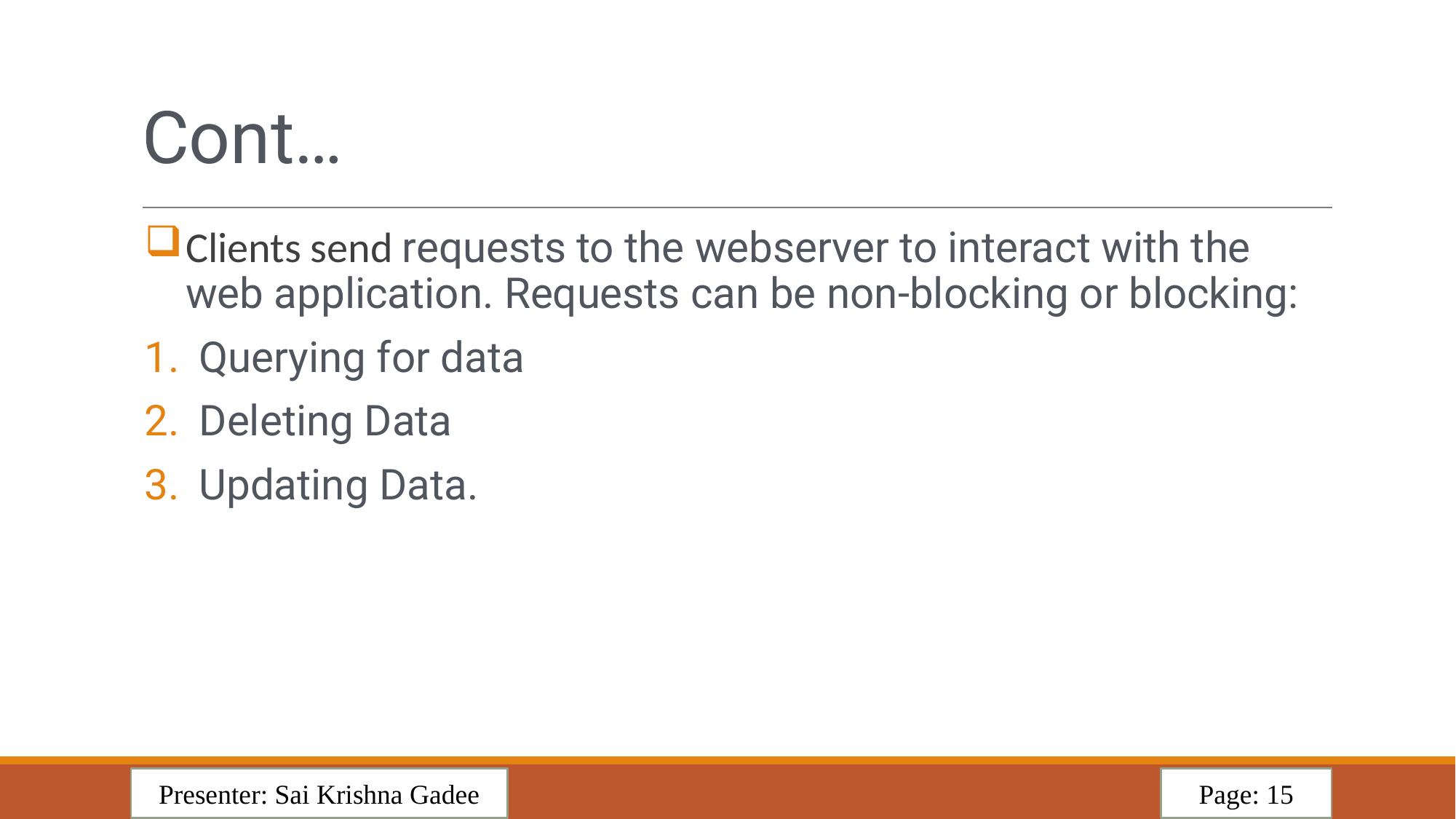

# Cont…
Clients send requests to the webserver to interact with the web application. Requests can be non-blocking or blocking:
Querying for data
Deleting Data
Updating Data.

Presenter: Sai Krishna Gadee
Page: 15